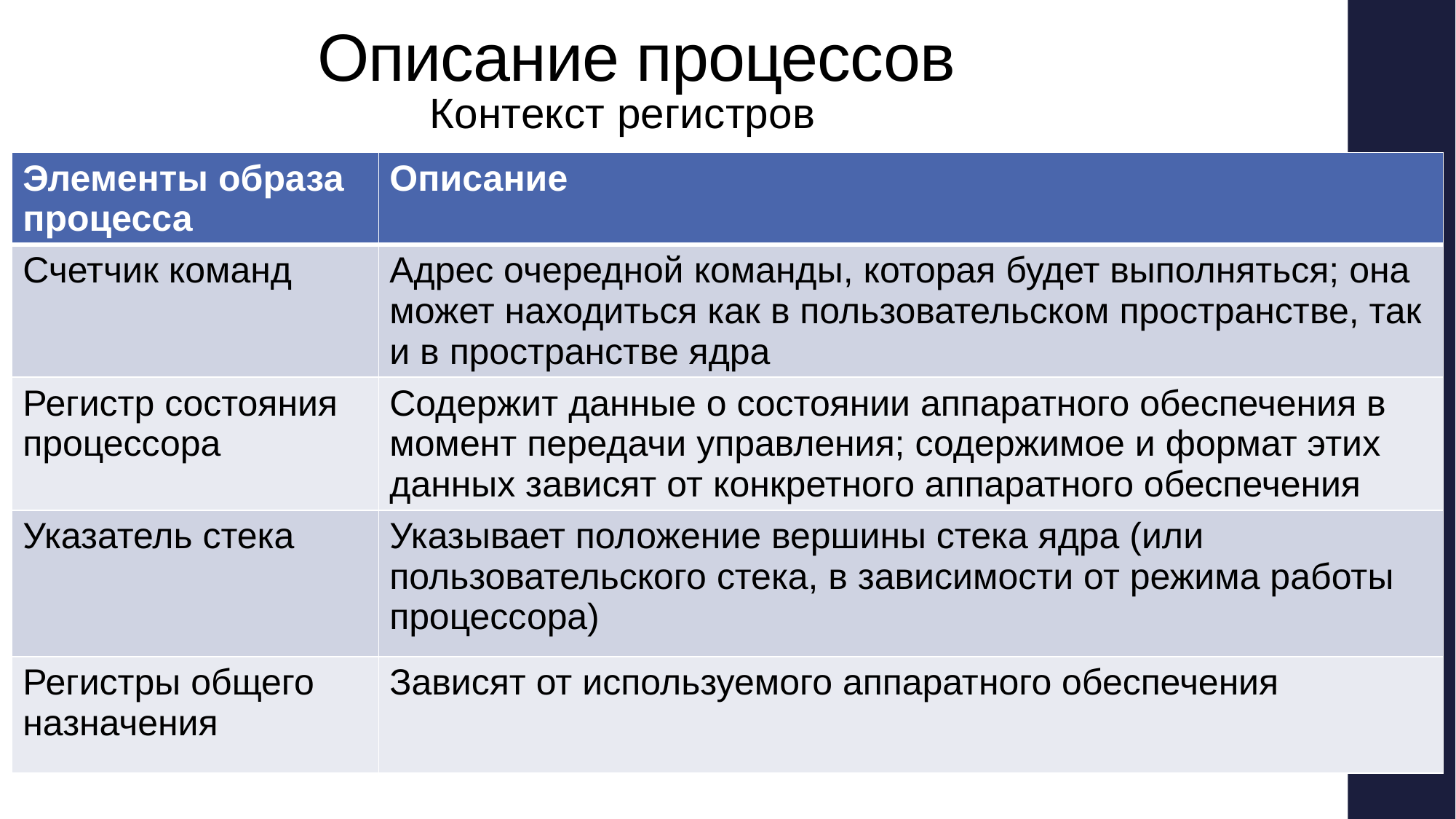

# Описание процессов
Контекст регистров
| Элементы образа процесса | Описание |
| --- | --- |
| Счетчик команд | Адрес очередной команды, которая будет выполняться; она может находиться как в пользовательском пространстве, так и в пространстве ядра |
| Регистр состояния процессора | Содержит данные о состоянии аппаратного обеспечения в момент передачи управления; содержимое и формат этих данных зависят от конкретного аппаратного обеспечения |
| Указатель стека | Указывает положение вершины стека ядра (или пользовательского стека, в зависимости от режима работы процессора) |
| Регистры общего назначения | Зависят от используемого аппаратного обеспечения |